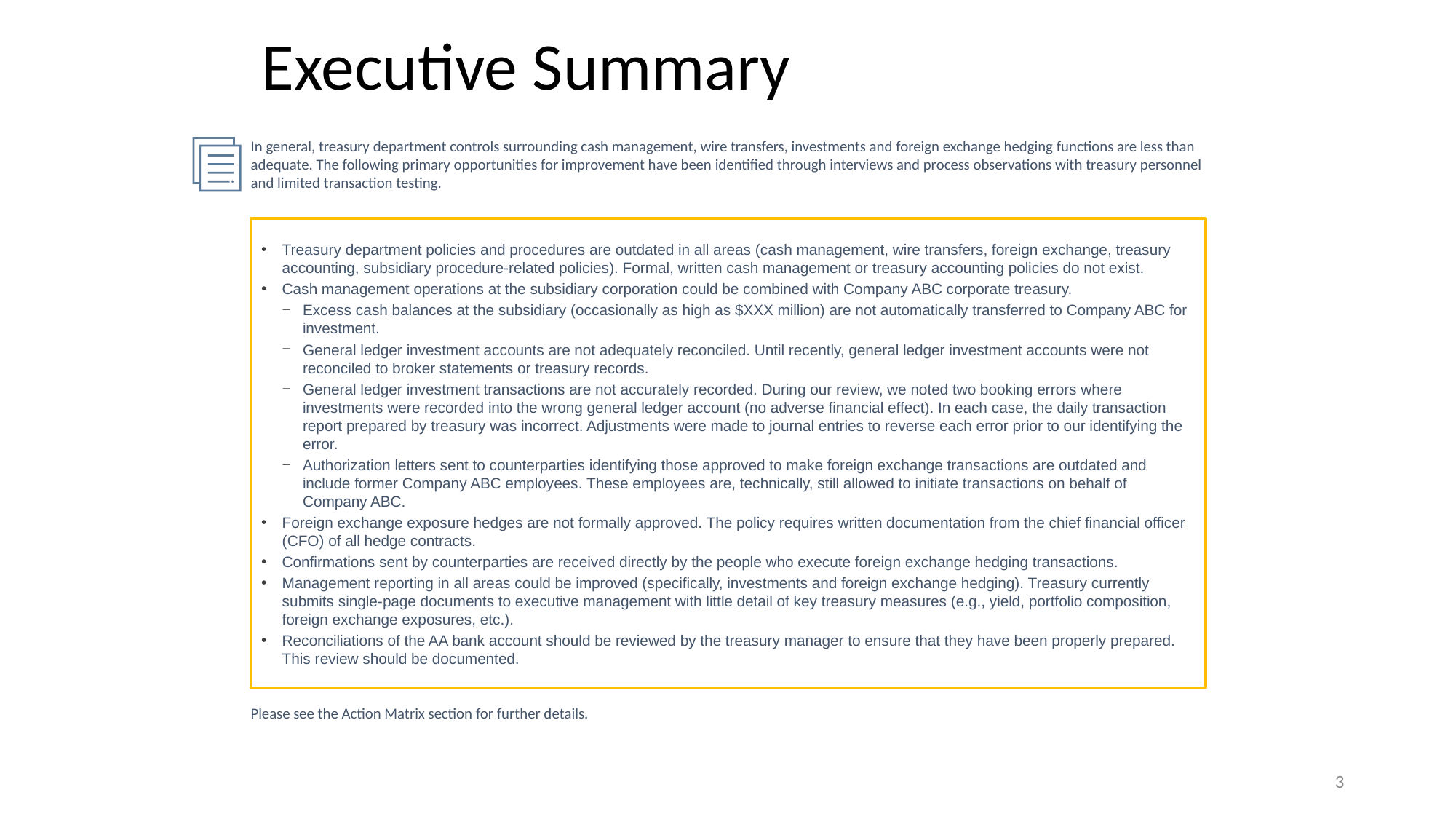

# Executive Summary

In general, treasury department controls surrounding cash management, wire transfers, investments and foreign exchange hedging functions are less than adequate. The following primary opportunities for improvement have been identified through interviews and process observations with treasury personnel and limited transaction testing.
Treasury department policies and procedures are outdated in all areas (cash management, wire transfers, foreign exchange, treasury accounting, subsidiary procedure-related policies). Formal, written cash management or treasury accounting policies do not exist.
Cash management operations at the subsidiary corporation could be combined with Company ABC corporate treasury.
Excess cash balances at the subsidiary (occasionally as high as $XXX million) are not automatically transferred to Company ABC for investment.
General ledger investment accounts are not adequately reconciled. Until recently, general ledger investment accounts were not reconciled to broker statements or treasury records.
General ledger investment transactions are not accurately recorded. During our review, we noted two booking errors where investments were recorded into the wrong general ledger account (no adverse financial effect). In each case, the daily transaction report prepared by treasury was incorrect. Adjustments were made to journal entries to reverse each error prior to our identifying the error.
Authorization letters sent to counterparties identifying those approved to make foreign exchange transactions are outdated and include former Company ABC employees. These employees are, technically, still allowed to initiate transactions on behalf of Company ABC.
Foreign exchange exposure hedges are not formally approved. The policy requires written documentation from the chief financial officer (CFO) of all hedge contracts.
Confirmations sent by counterparties are received directly by the people who execute foreign exchange hedging transactions.
Management reporting in all areas could be improved (specifically, investments and foreign exchange hedging). Treasury currently submits single-page documents to executive management with little detail of key treasury measures (e.g., yield, portfolio composition, foreign exchange exposures, etc.).
Reconciliations of the AA bank account should be reviewed by the treasury manager to ensure that they have been properly prepared. This review should be documented.
Please see the Action Matrix section for further details.
3